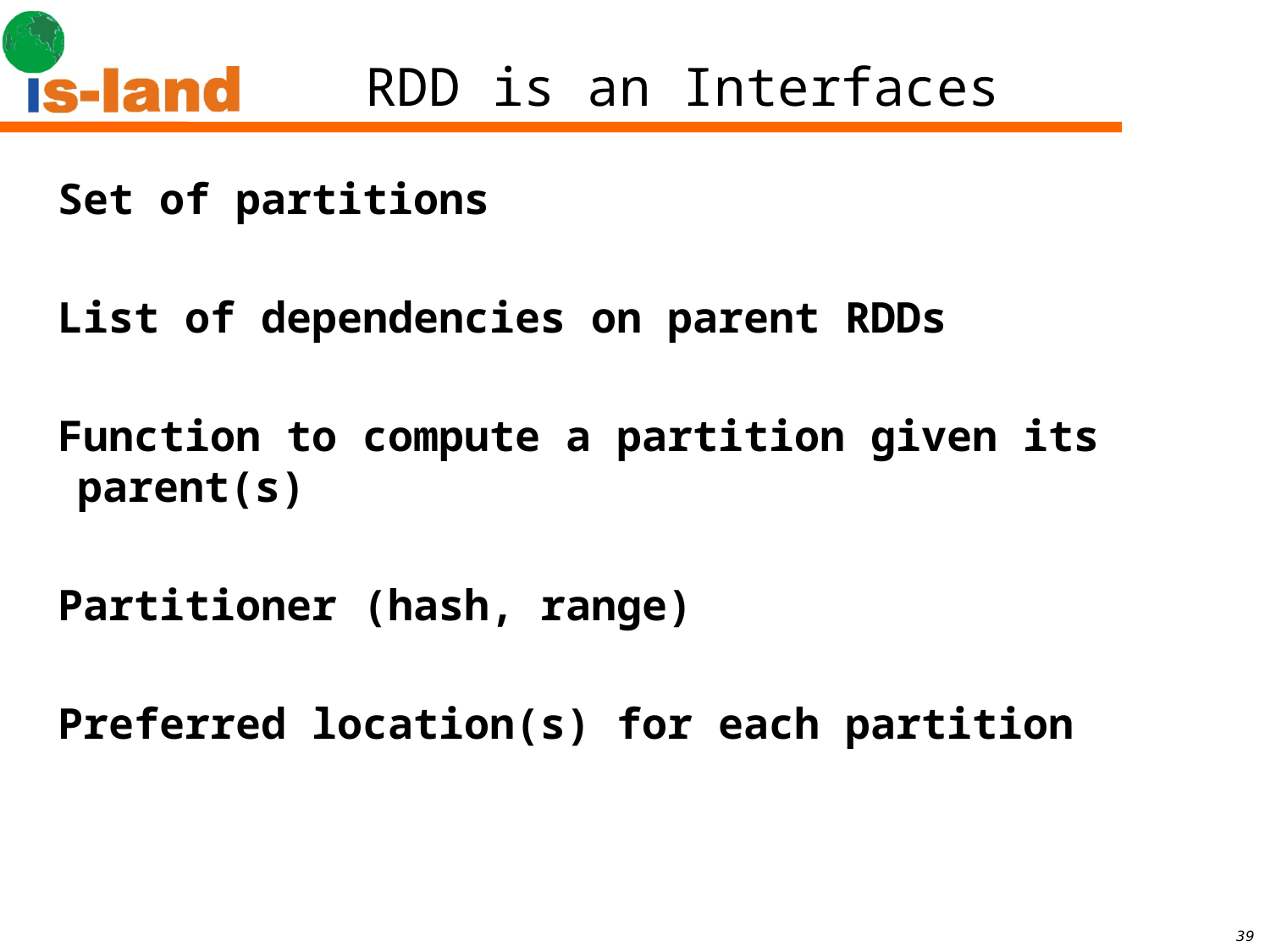

# RDD is an Interfaces
Set of partitions

List of dependencies on parent RDDs

Function to compute a partition given its parent(s)

Partitioner (hash, range)

Preferred location(s) for each partition